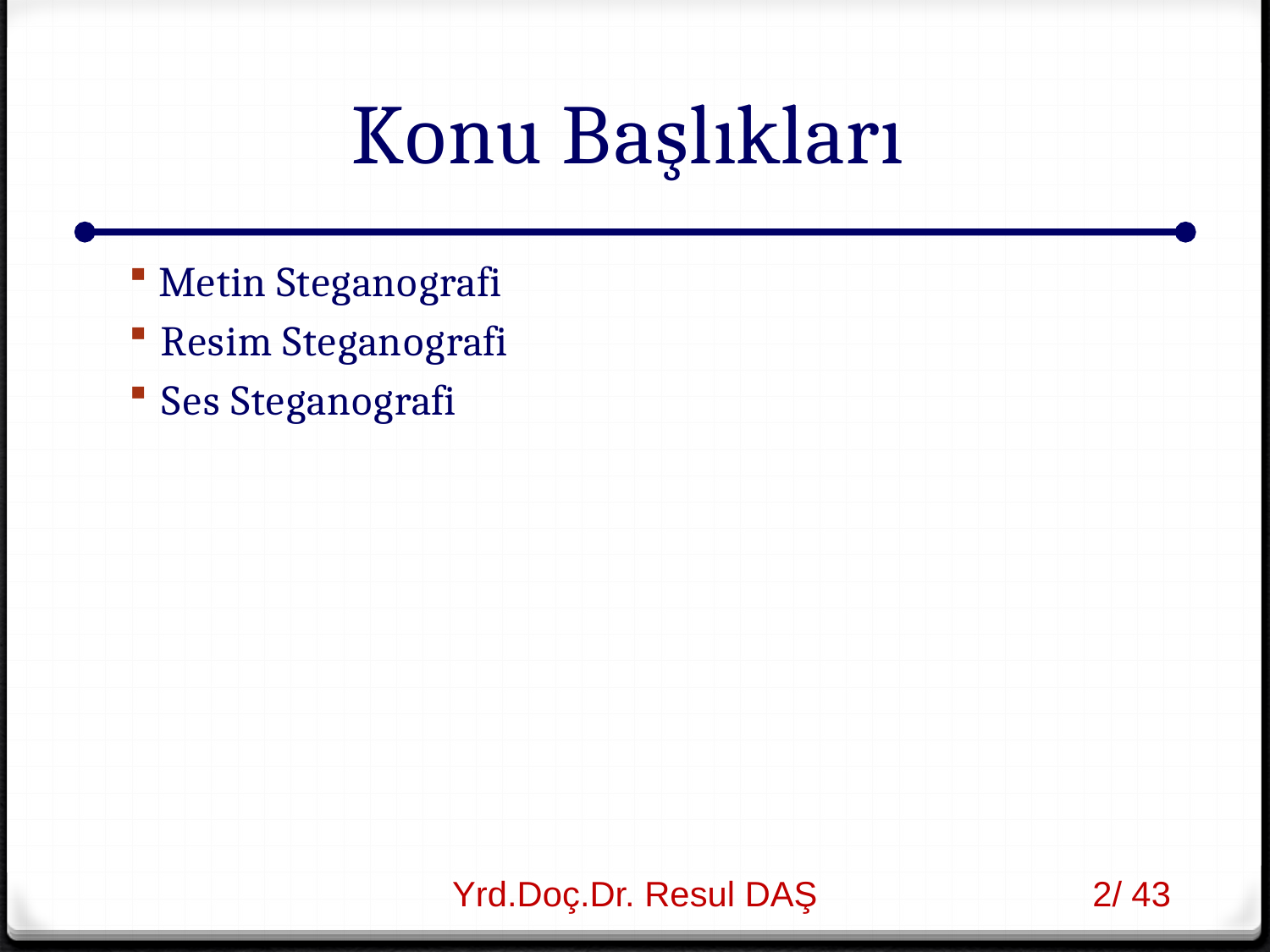

# Konu Başlıkları
Metin Steganografi
Resim Steganografi
Ses Steganografi
Yrd.Doç.Dr. Resul DAŞ
2/ 43